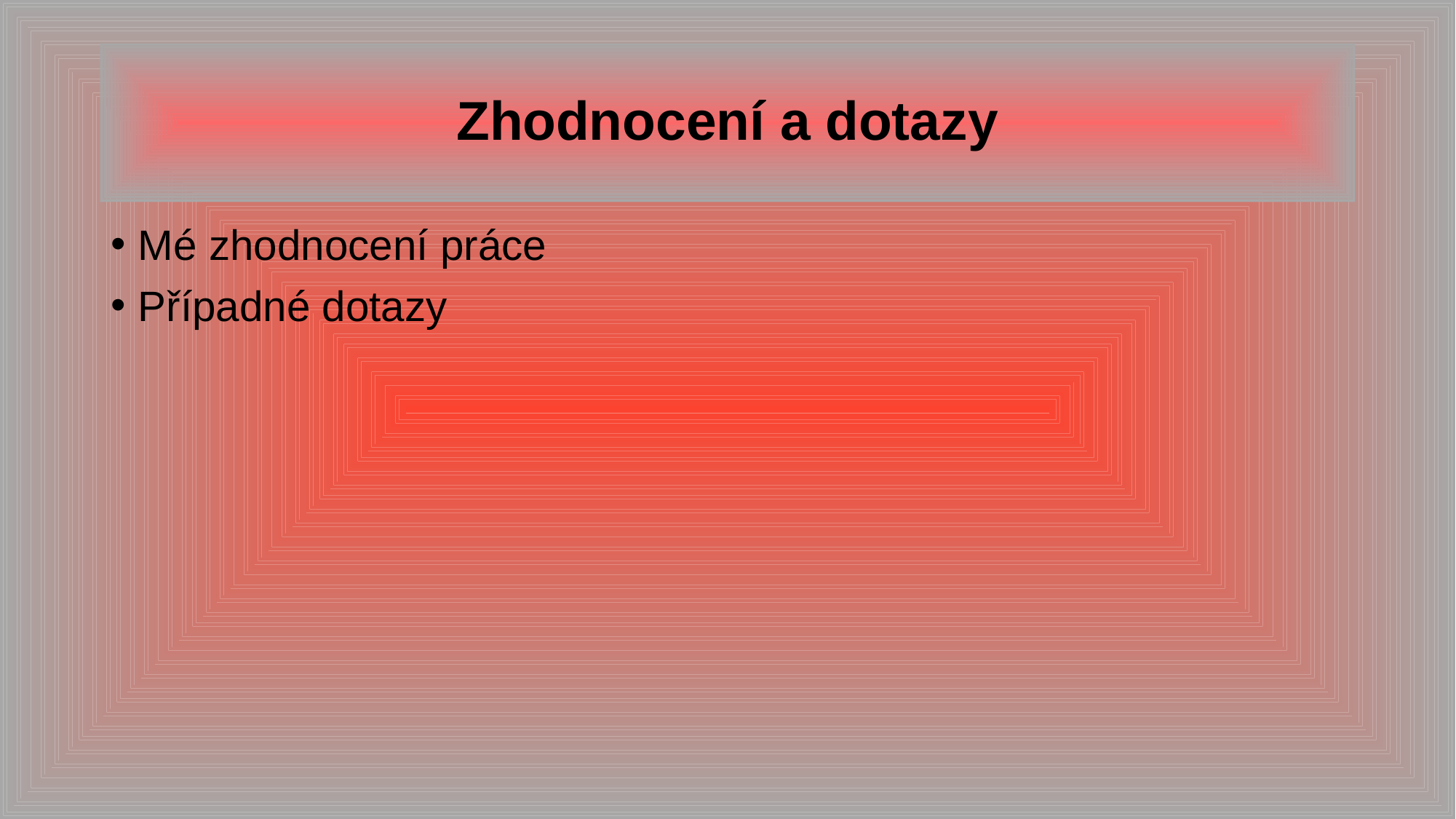

# Zhodnocení a dotazy
Mé zhodnocení práce
Případné dotazy